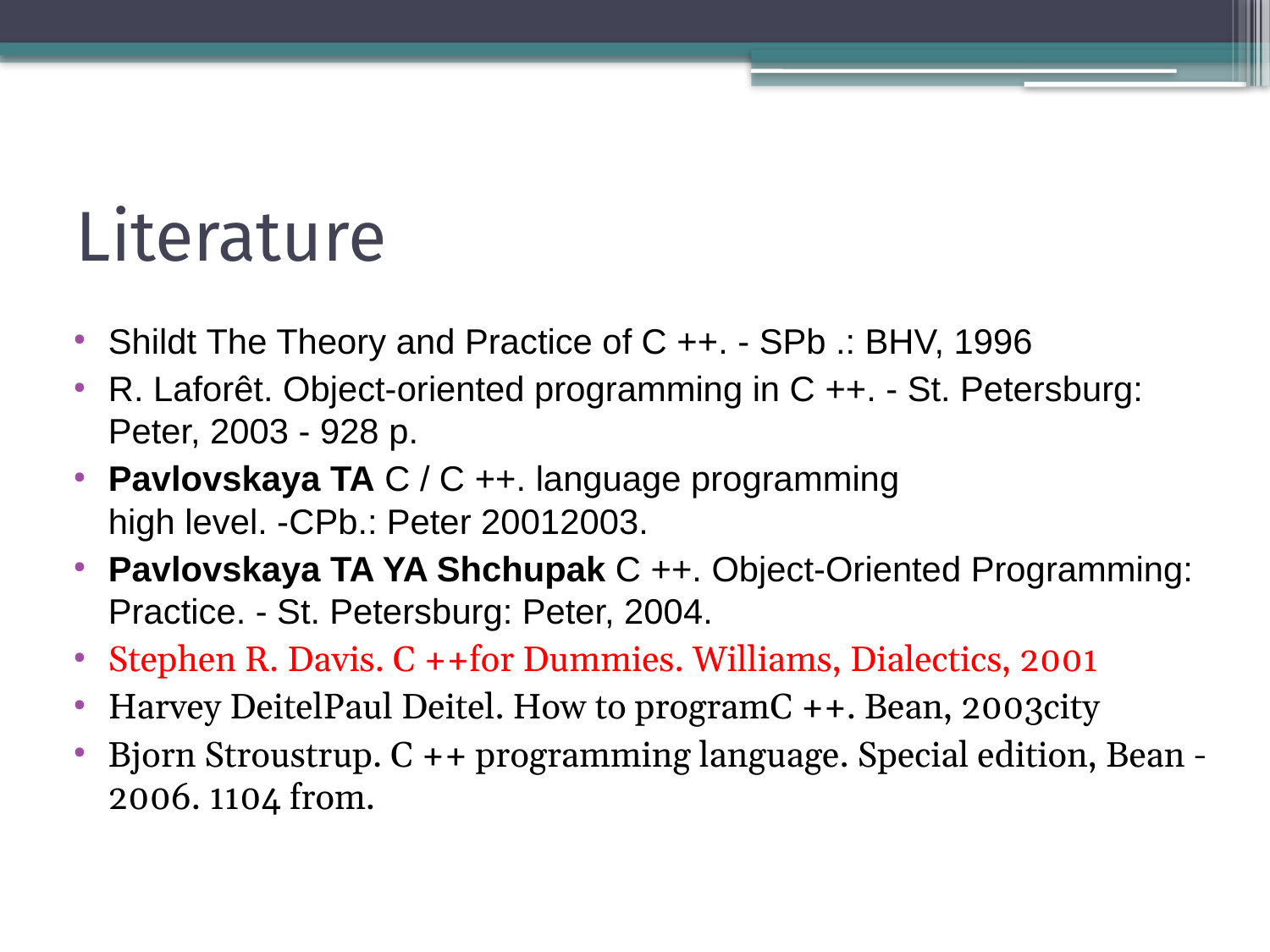

# Literature
Shildt The Theory and Practice of C ++. - SPb .: BHV, 1996
R. Laforêt. Object-oriented programming in C ++. - St. Petersburg: Peter, 2003 - 928 p.
Pavlovskaya TA C / C ++. language programming
high level. -CPb.: Peter 20012003.
Pavlovskaya TA YA Shchupak C ++. Object-Oriented Programming: Practice. - St. Petersburg: Peter, 2004.
Stephen R. Davis. C ++for Dummies. Williams, Dialectics, 2001
Harvey DeitelPaul Deitel. How to programC ++. Bean, 2003city
Bjorn Stroustrup. C ++ programming language. Special edition, Bean - 2006. 1104 from.